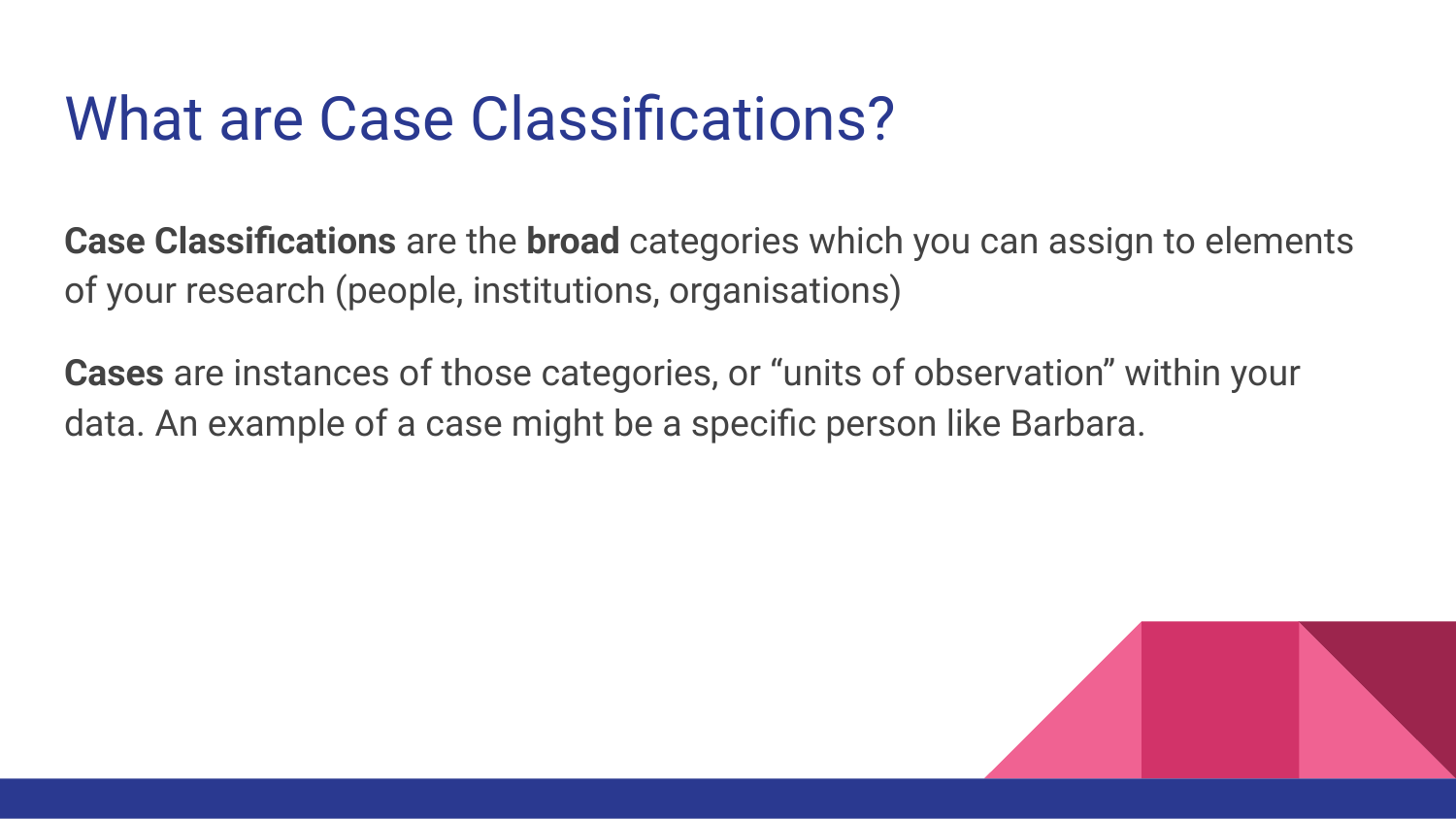

# What are Case Classifications?
Case Classifications are the broad categories which you can assign to elements of your research (people, institutions, organisations)
Cases are instances of those categories, or “units of observation” within your data. An example of a case might be a specific person like Barbara.